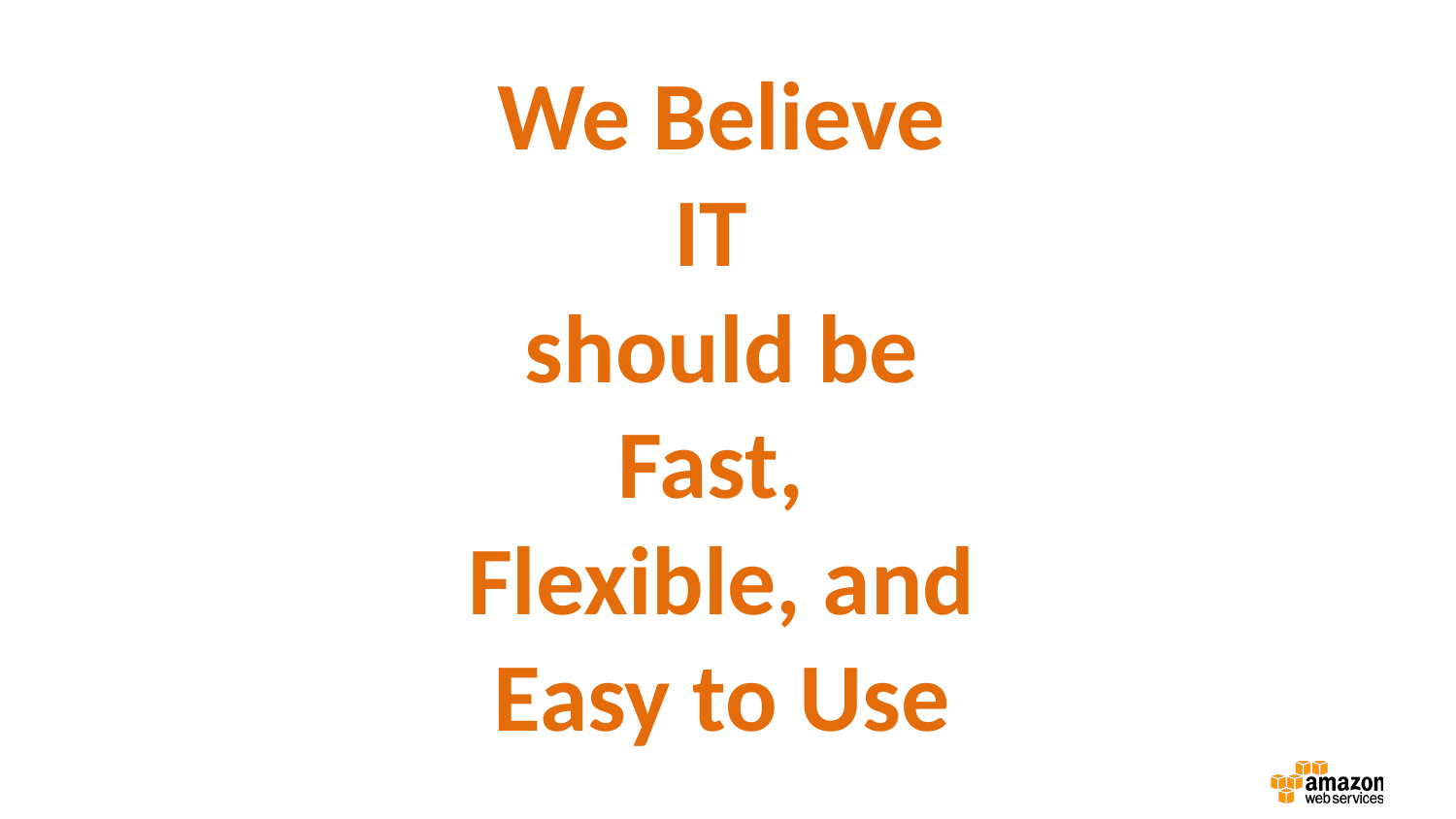

We Believe
IT
should be
Fast,
Flexible, and
Easy to Use